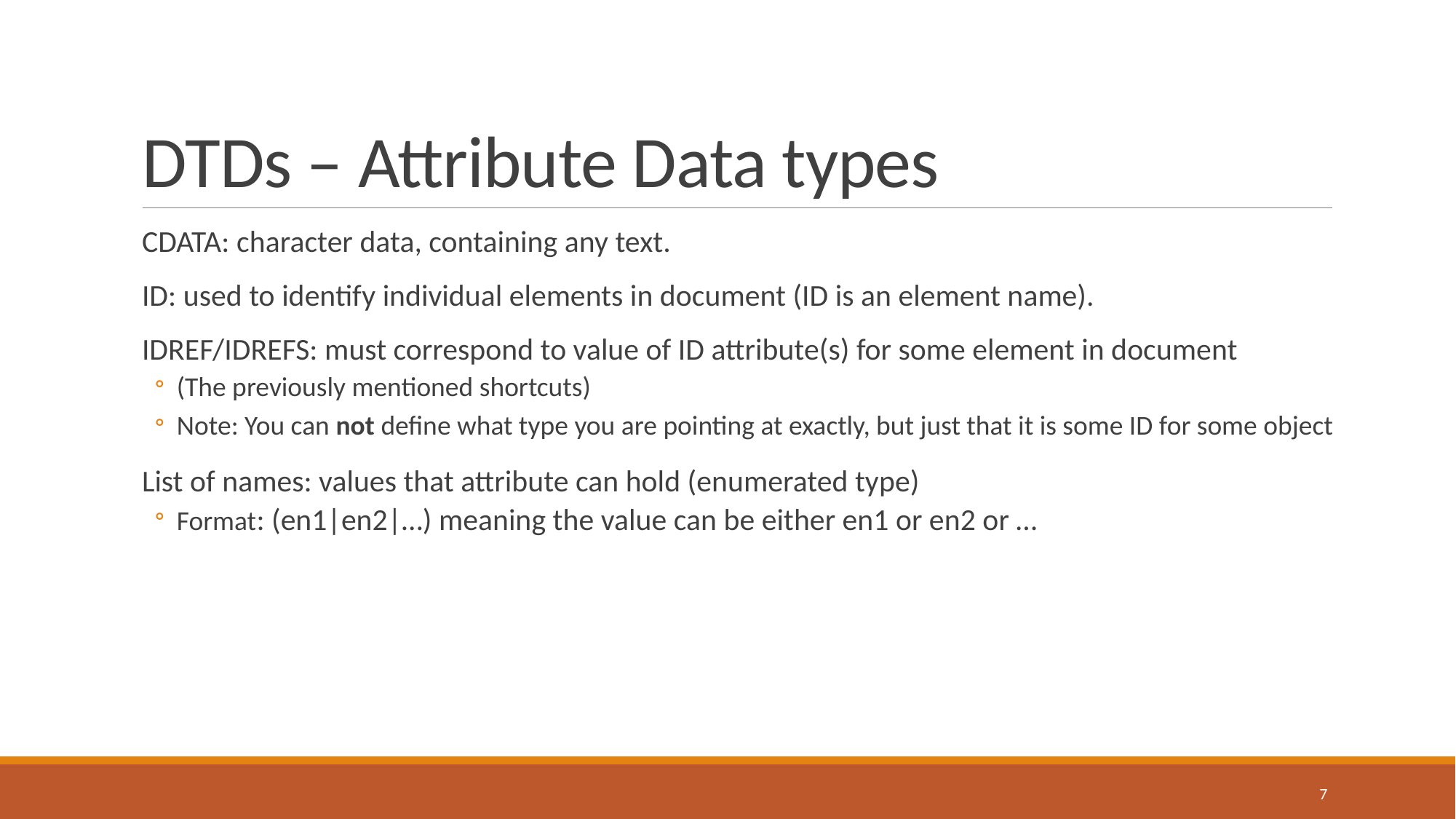

# DTDs – Attribute Data types
CDATA: character data, containing any text.
ID: used to identify individual elements in document (ID is an element name).
IDREF/IDREFS: must correspond to value of ID attribute(s) for some element in document
(The previously mentioned shortcuts)
Note: You can not define what type you are pointing at exactly, but just that it is some ID for some object
List of names: values that attribute can hold (enumerated type)
Format: (en1|en2|…) meaning the value can be either en1 or en2 or …

7